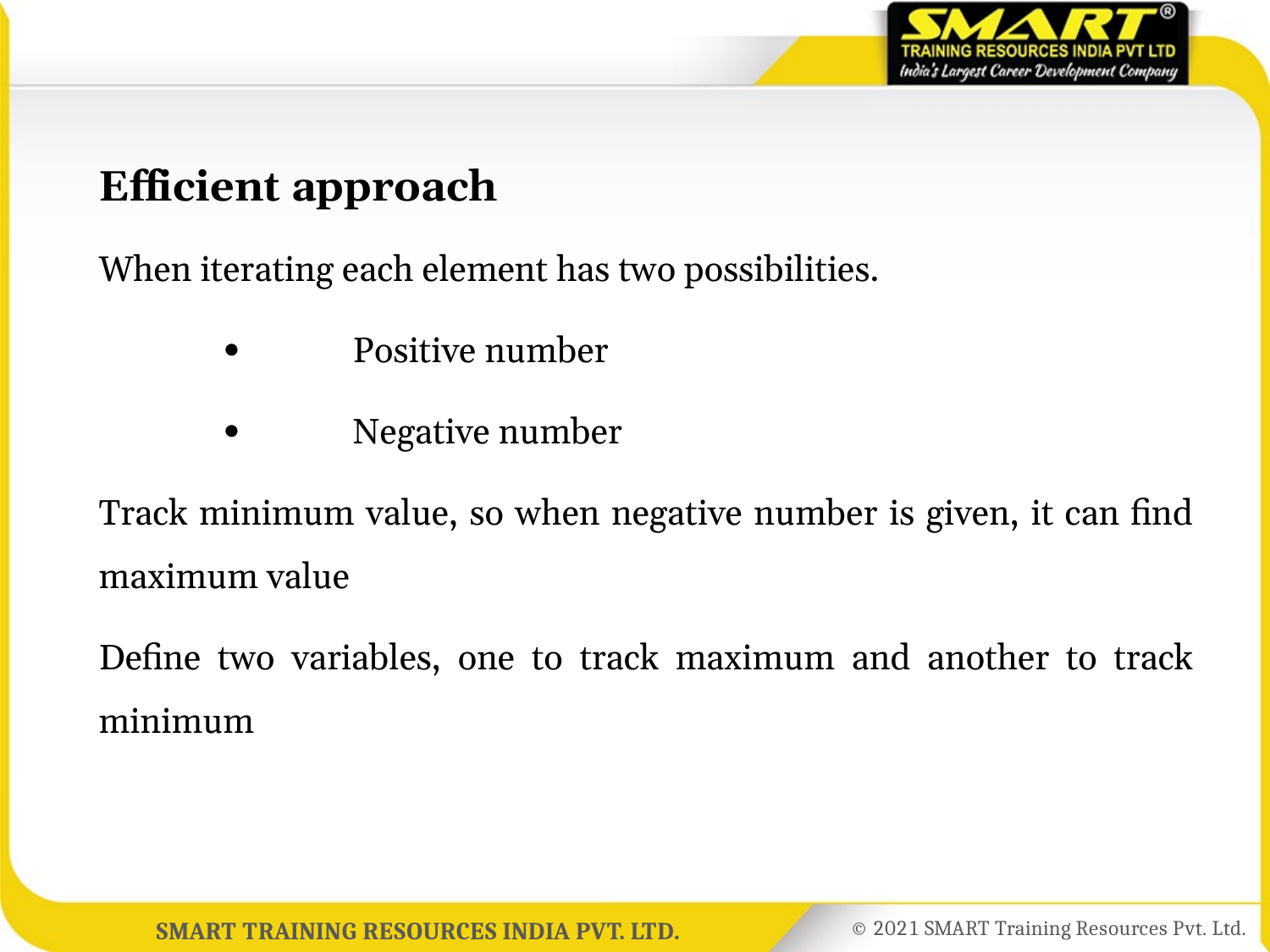

Efficient approach
When iterating each element has two possibilities.
	•	Positive number
	• 	Negative number
Track minimum value, so when negative number is given, it can find maximum value
Define two variables, one to track maximum and another to track minimum